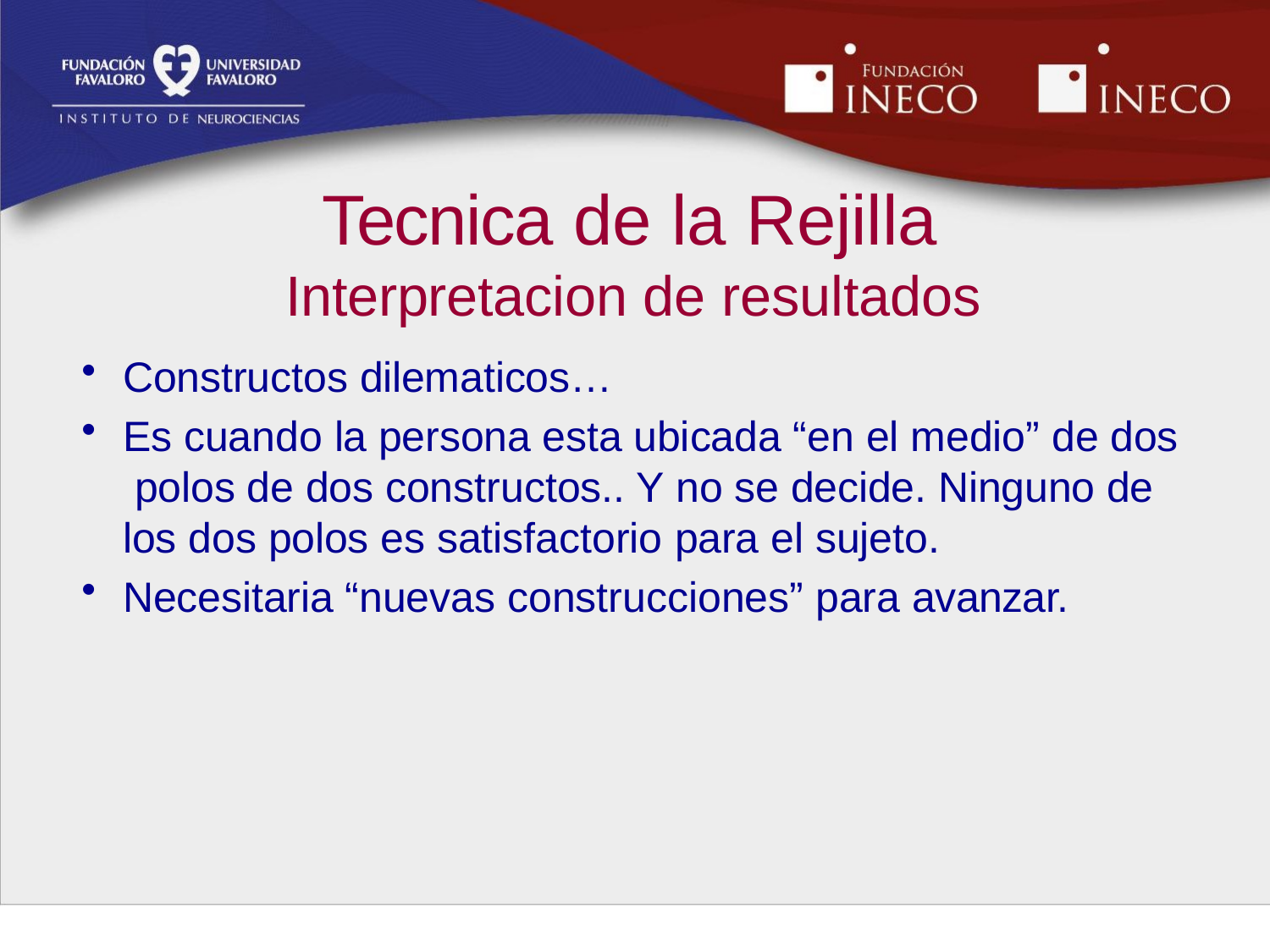

# Tecnica de la Rejilla
Interpretacion de resultados
Constructos dilematicos…
Es cuando la persona esta ubicada “en el medio” de dos  polos de dos constructos.. Y no se decide. Ninguno de  los dos polos es satisfactorio para el sujeto.
Necesitaria “nuevas construcciones” para avanzar.